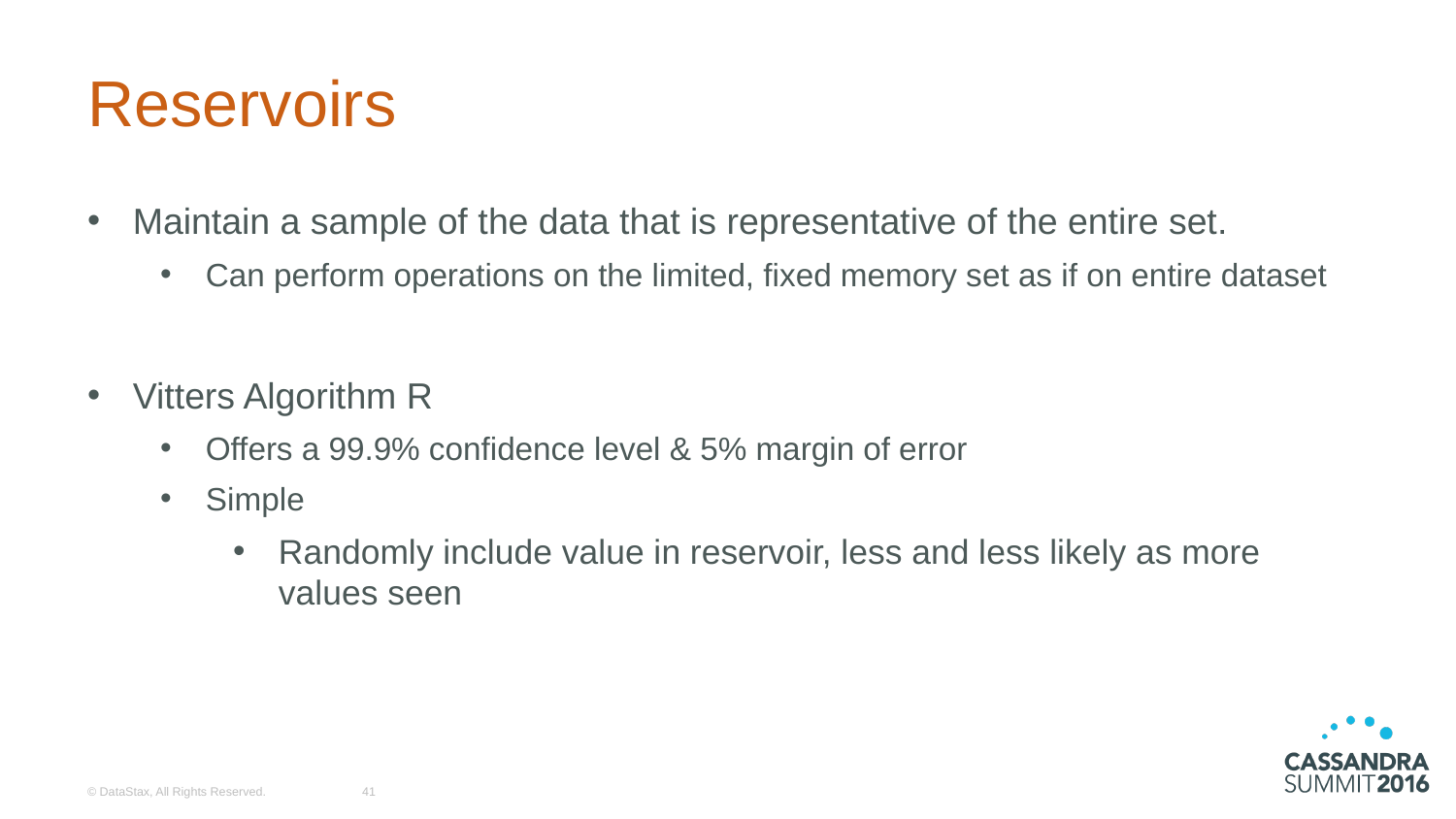

# Reservoirs
Maintain a sample of the data that is representative of the entire set.
Can perform operations on the limited, fixed memory set as if on entire dataset

Vitters Algorithm R
Offers a 99.9% confidence level & 5% margin of error
Simple
Randomly include value in reservoir, less and less likely as more values seen

© DataStax, All Rights Reserved.
41